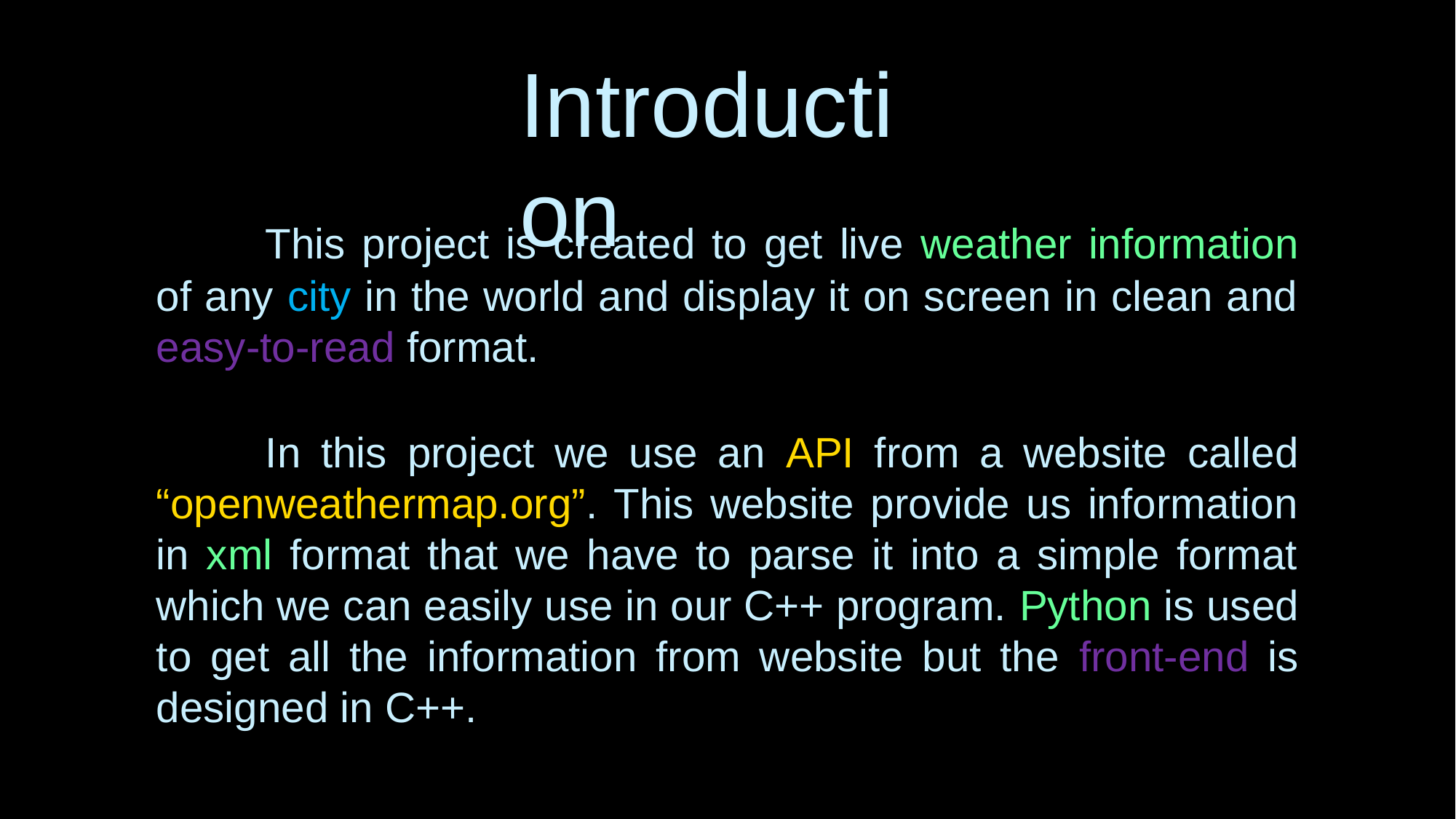

Introduction
	This project is created to get live weather information of any city in the world and display it on screen in clean and easy-to-read format.
	In this project we use an API from a website called “openweathermap.org”. This website provide us information in xml format that we have to parse it into a simple format which we can easily use in our C++ program. Python is used to get all the information from website but the front-end is designed in C++.